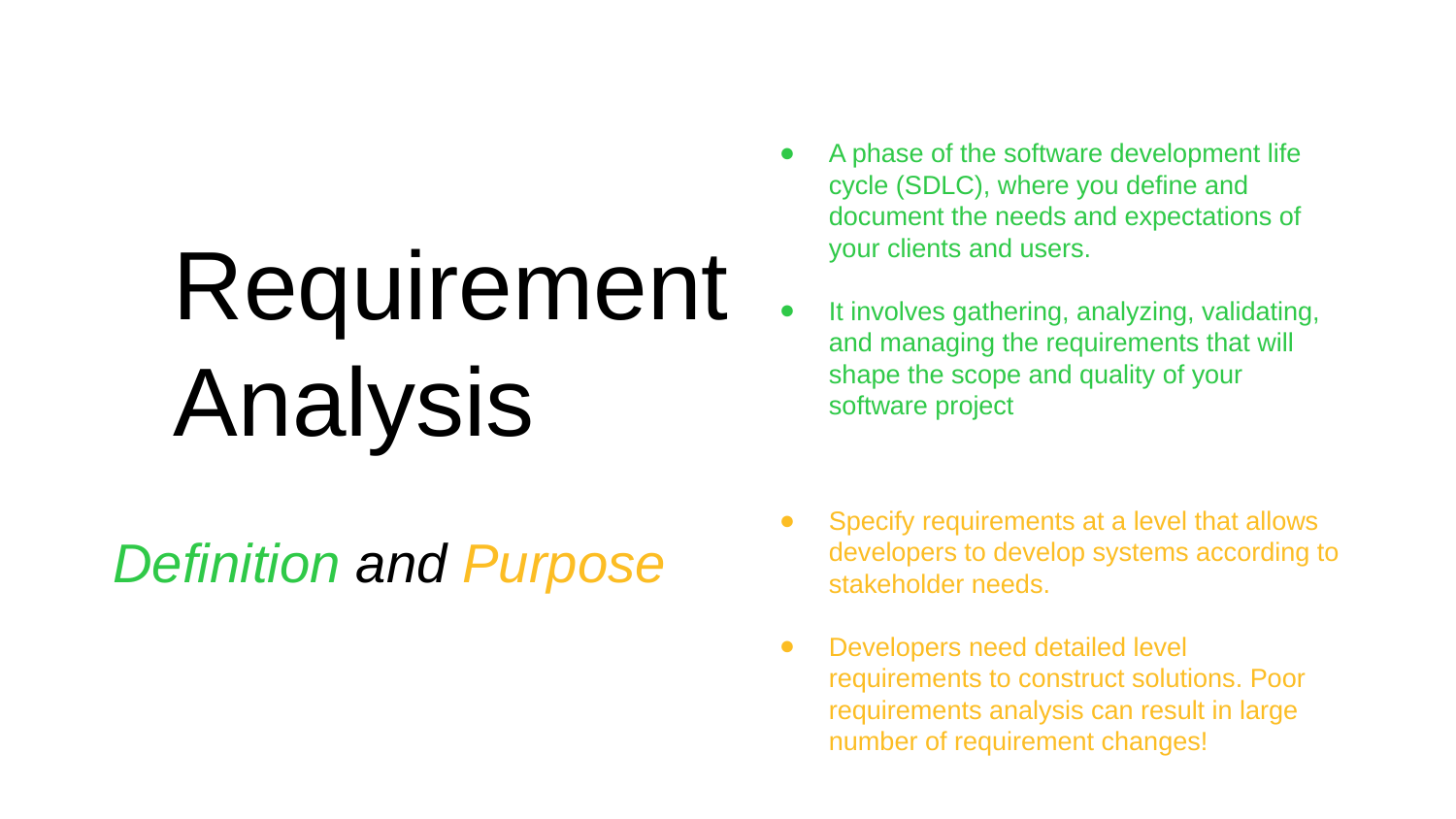

A phase of the software development life cycle (SDLC), where you define and document the needs and expectations of your clients and users.

It involves gathering, analyzing, validating, and managing the requirements that will shape the scope and quality of your software project
# Requirement Analysis
Specify requirements at a level that allows developers to develop systems according to stakeholder needs.

Developers need detailed level requirements to construct solutions. Poor requirements analysis can result in large number of requirement changes!
Definition and Purpose